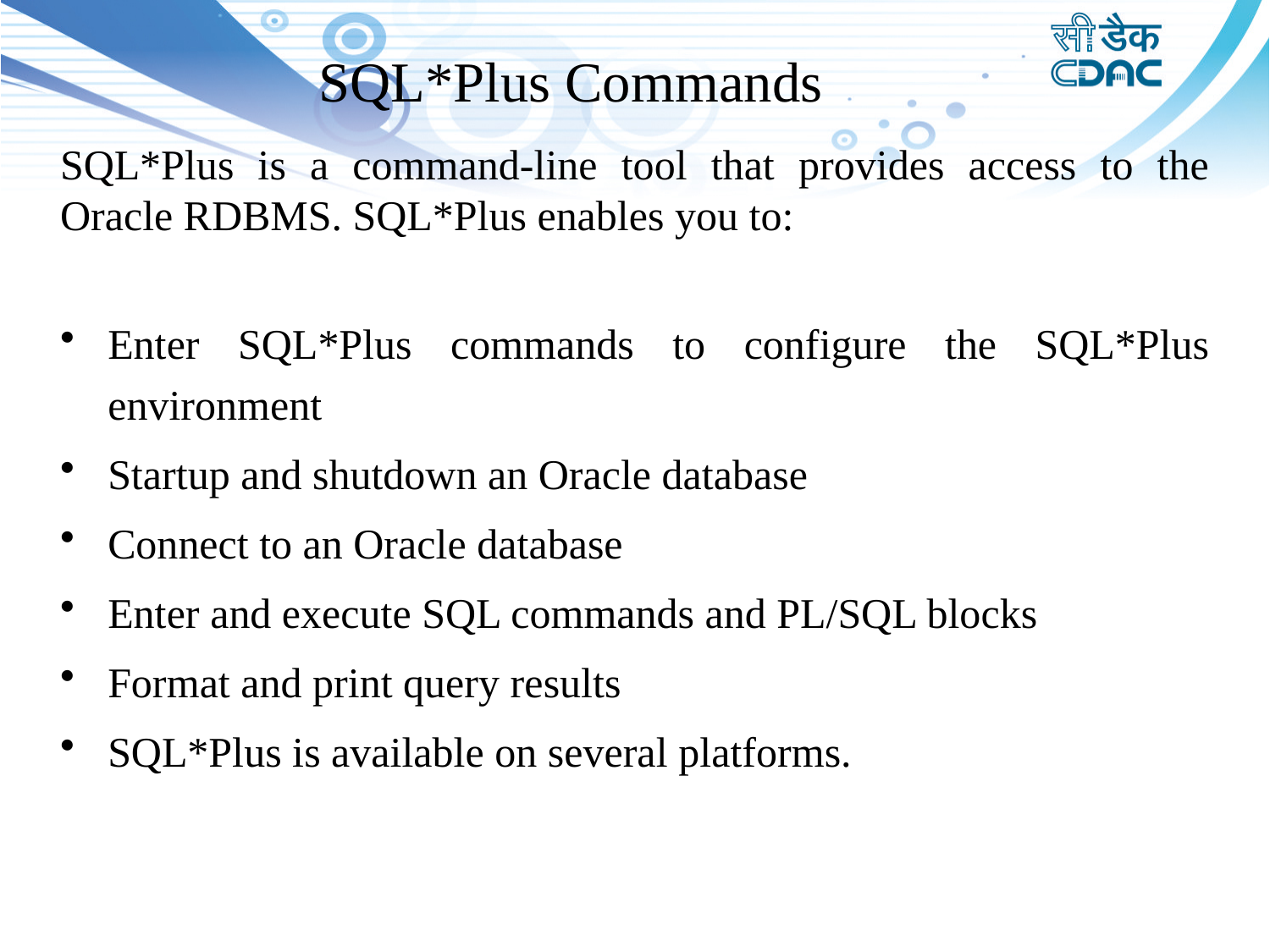

# SQL*Plus Commands
SQL*Plus is a command-line tool that provides access to the Oracle RDBMS. SQL*Plus enables you to:

Enter SQL*Plus commands to configure the SQL*Plus environment
Startup and shutdown an Oracle database
Connect to an Oracle database
Enter and execute SQL commands and PL/SQL blocks
Format and print query results
SQL*Plus is available on several platforms.